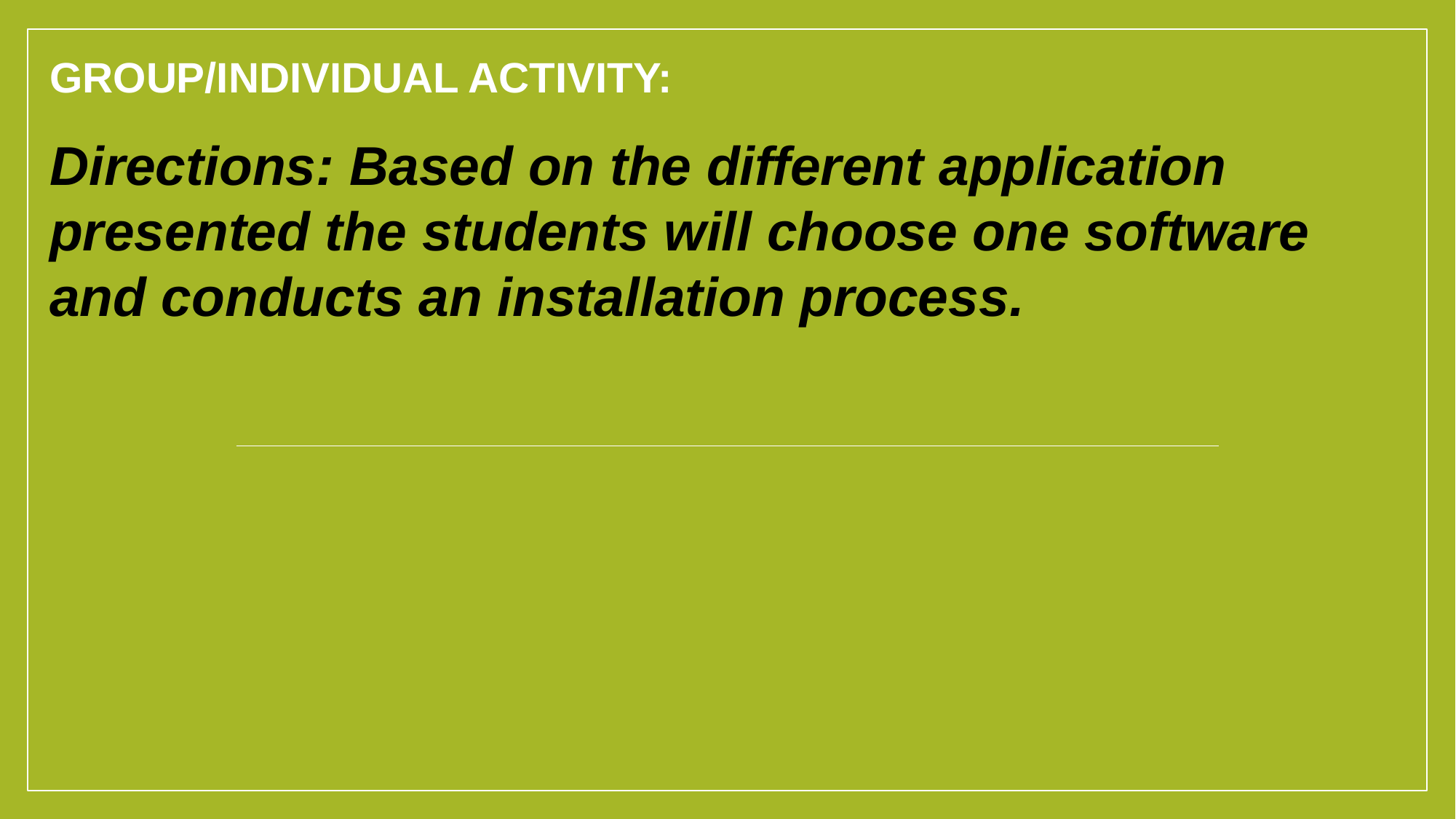

# Group/Individual Activity:
Directions: Based on the different application presented the students will choose one software and conducts an installation process.